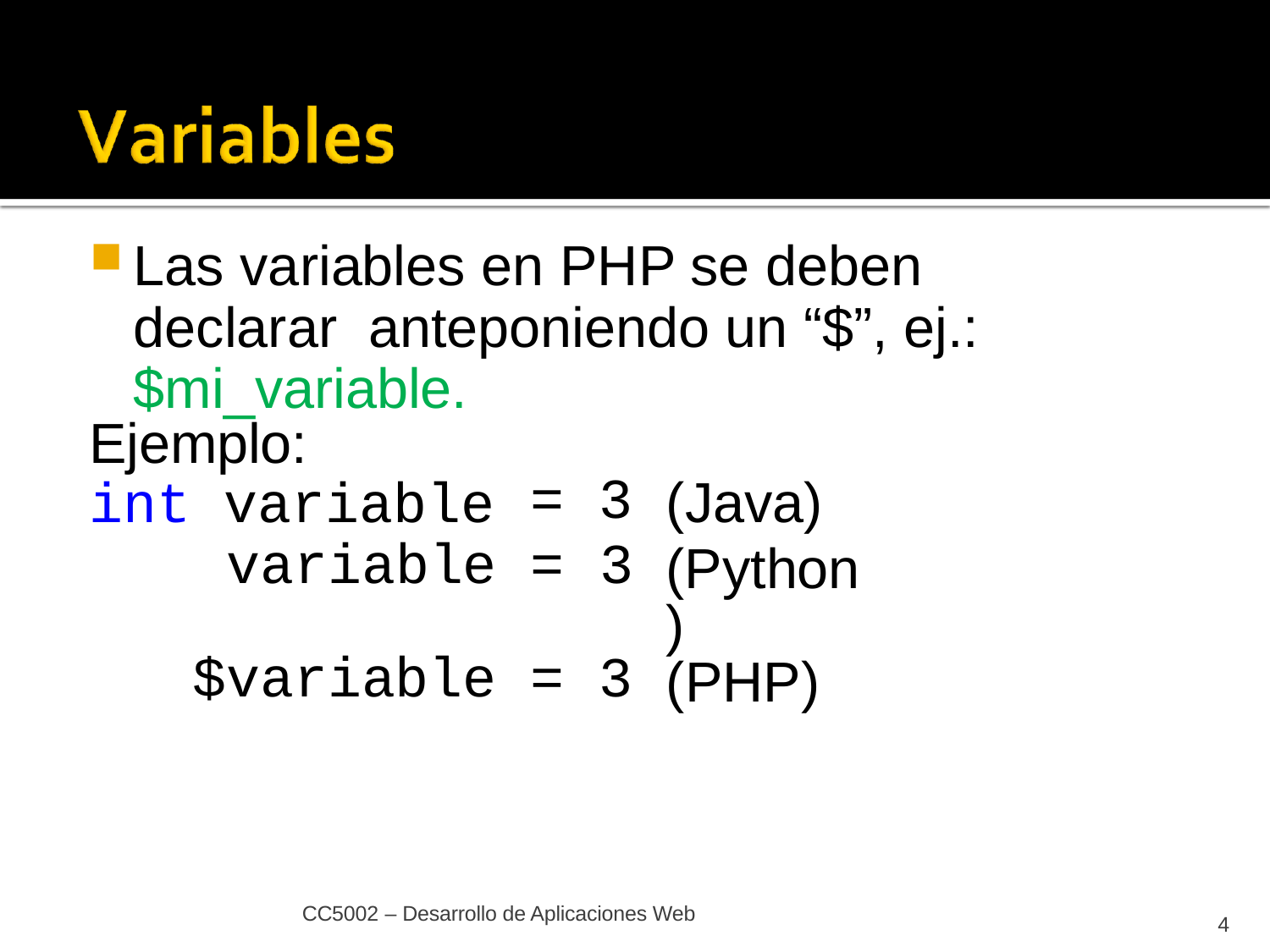

Las variables en PHP se deben declarar  anteponiendo un “$”, ej.: $mi_variable.
| Ejemplo: int variable | = | 3 | (Java) |
| --- | --- | --- | --- |
| variable | = | 3 | (Python) |
| $variable | = | 3 | (PHP) |
CC5002 – Desarrollo de Aplicaciones Web
4